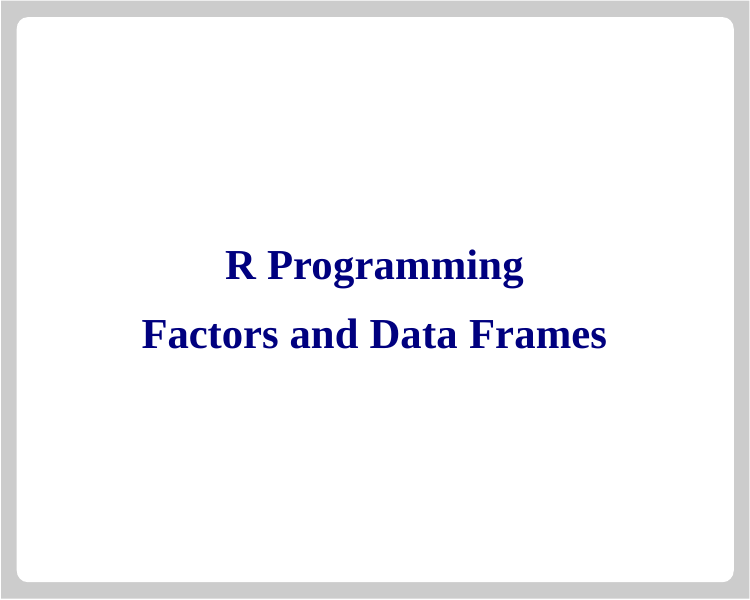

# R Programming  Factors and Data Frames